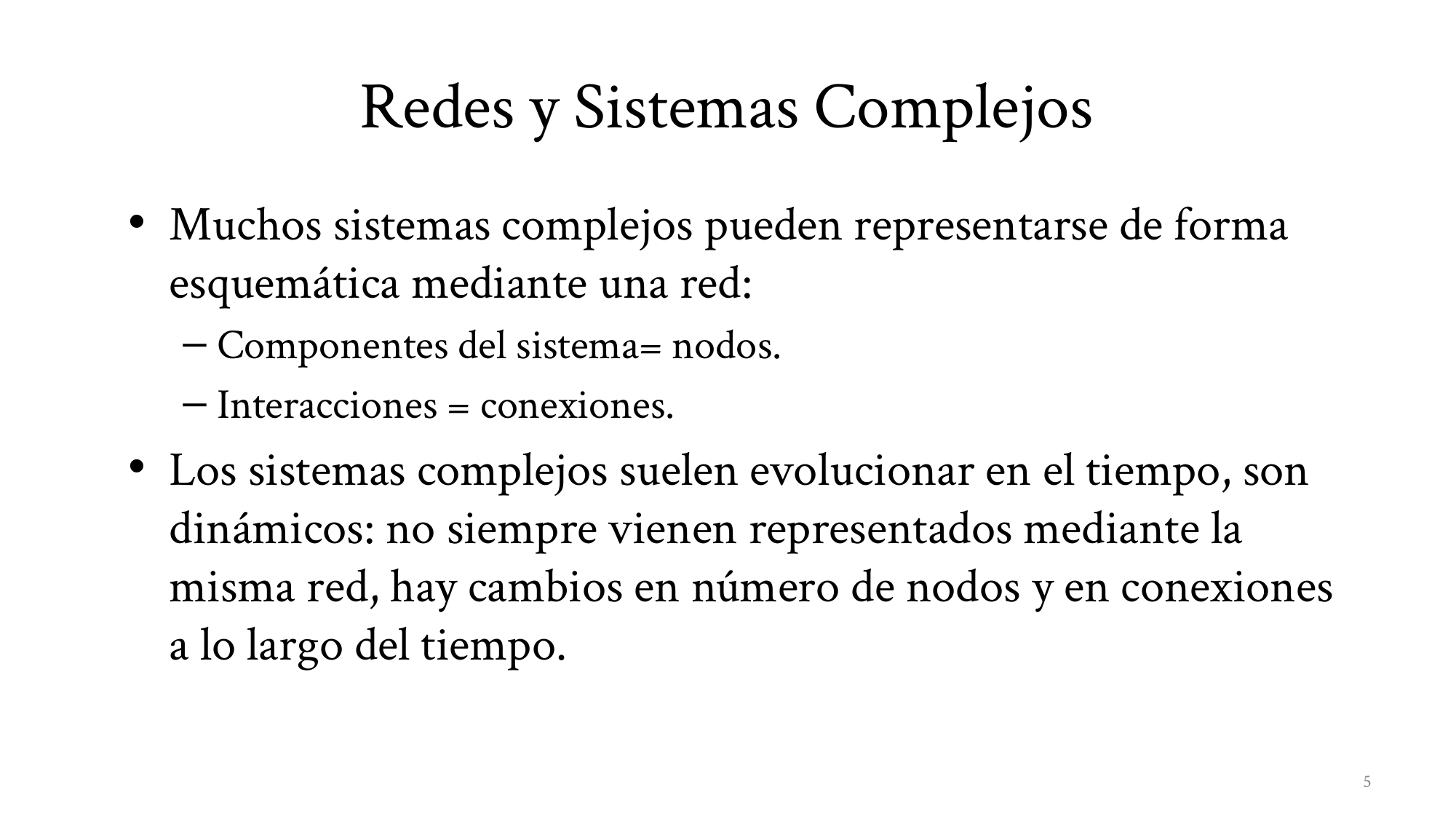

# Redes y Sistemas Complejos
Muchos sistemas complejos pueden representarse de forma esquemática mediante una red:
Componentes del sistema= nodos.
Interacciones = conexiones.
Los sistemas complejos suelen evolucionar en el tiempo, son dinámicos: no siempre vienen representados mediante la misma red, hay cambios en número de nodos y en conexiones a lo largo del tiempo.

5